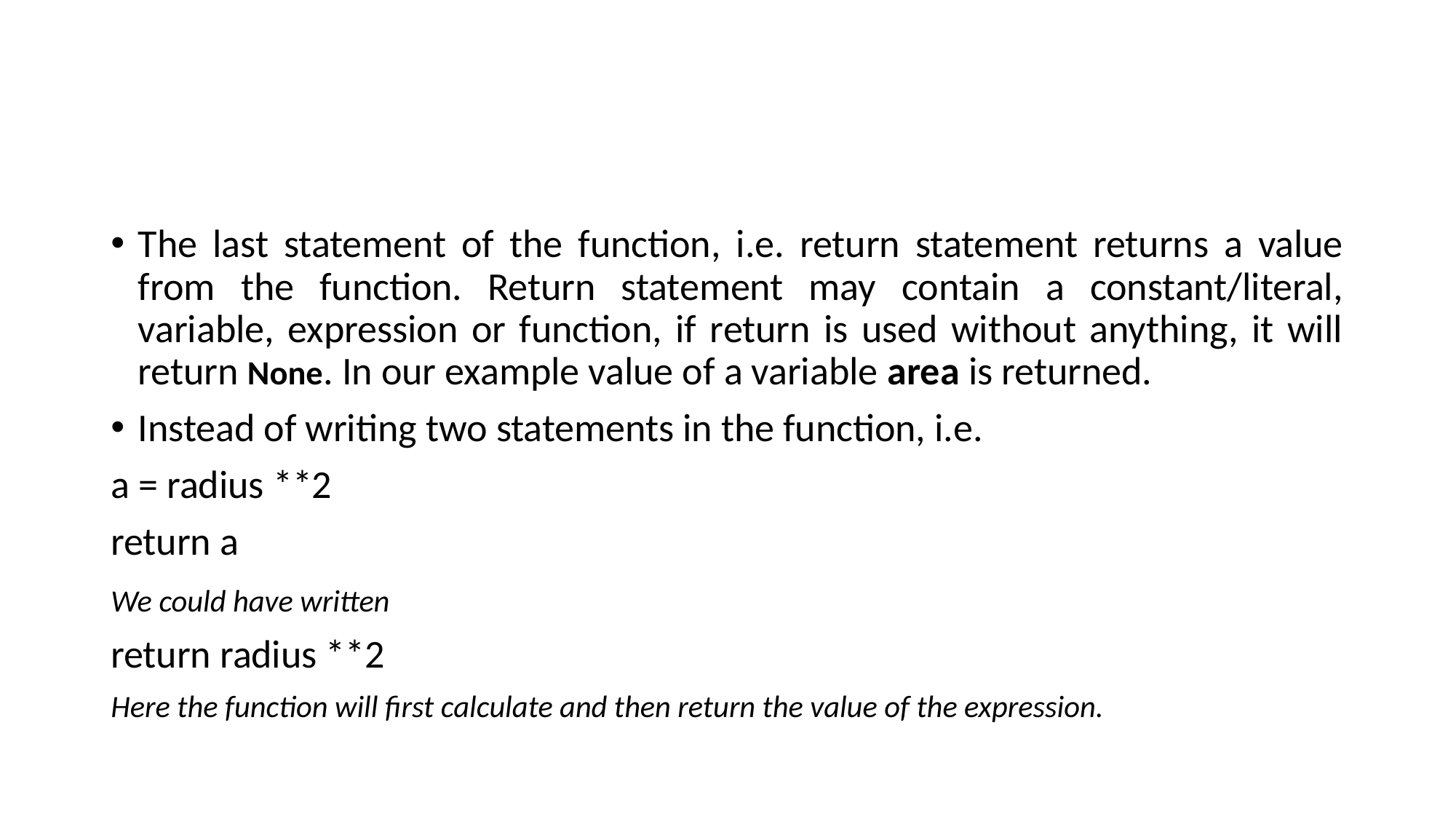

#
The last statement of the function, i.e. return statement returns a value from the function. Return statement may contain a constant/literal, variable, expression or function, if return is used without anything, it will return None. In our example value of a variable area is returned.
Instead of writing two statements in the function, i.e.
a = radius **2
return a
We could have written
return radius **2
Here the function will first calculate and then return the value of the expression.